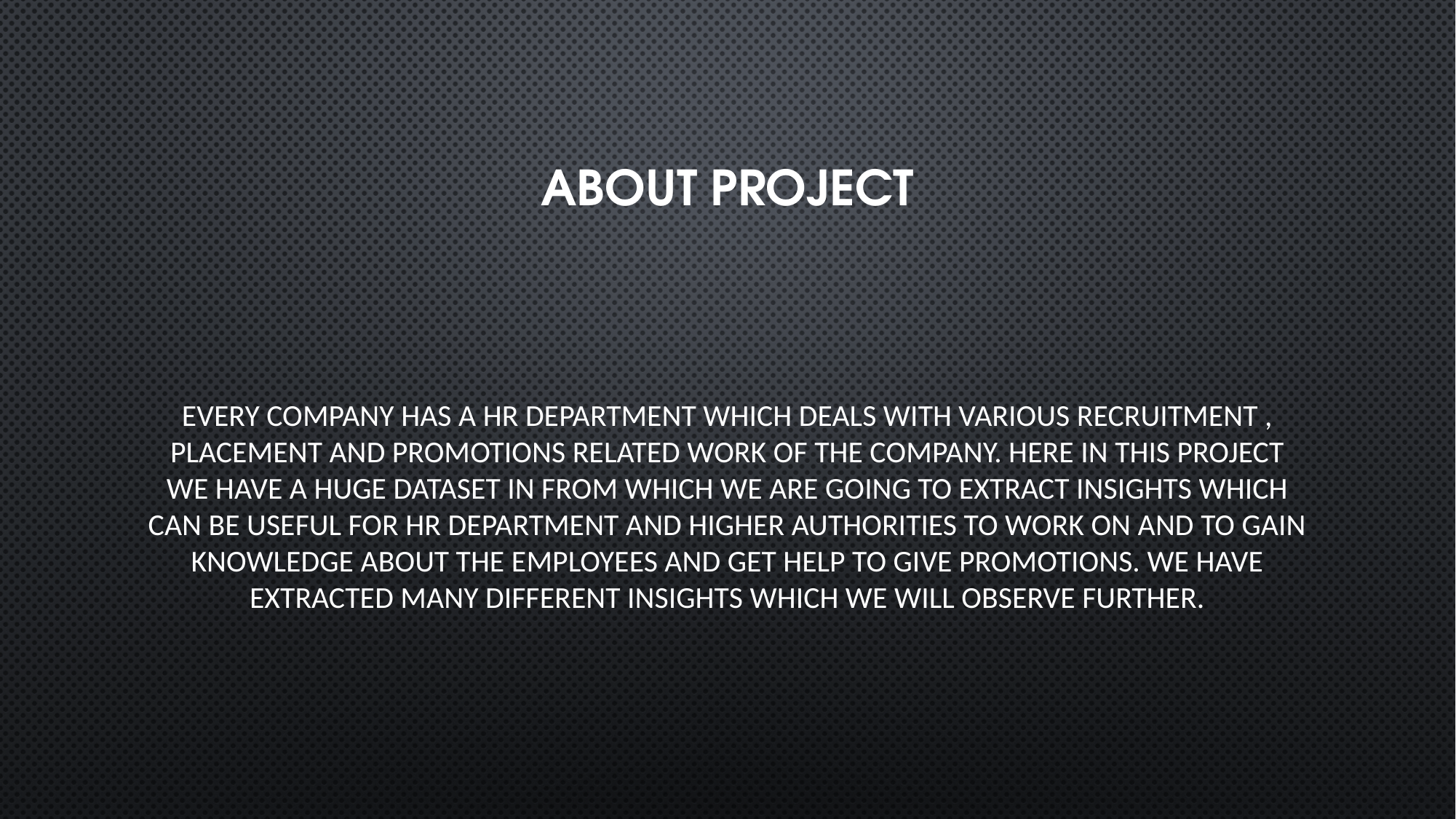

# About project
Every company has a HR Department which deals with various recruitment , Placement and Promotions related work of the company. Here in this project we have a huge dataset in from which we are going to extract insights which can be useful for hr department and higher authorities to work on and to gain knowledge about the employees and get help to give promotions. We have extracted many different insights which we will observe further.